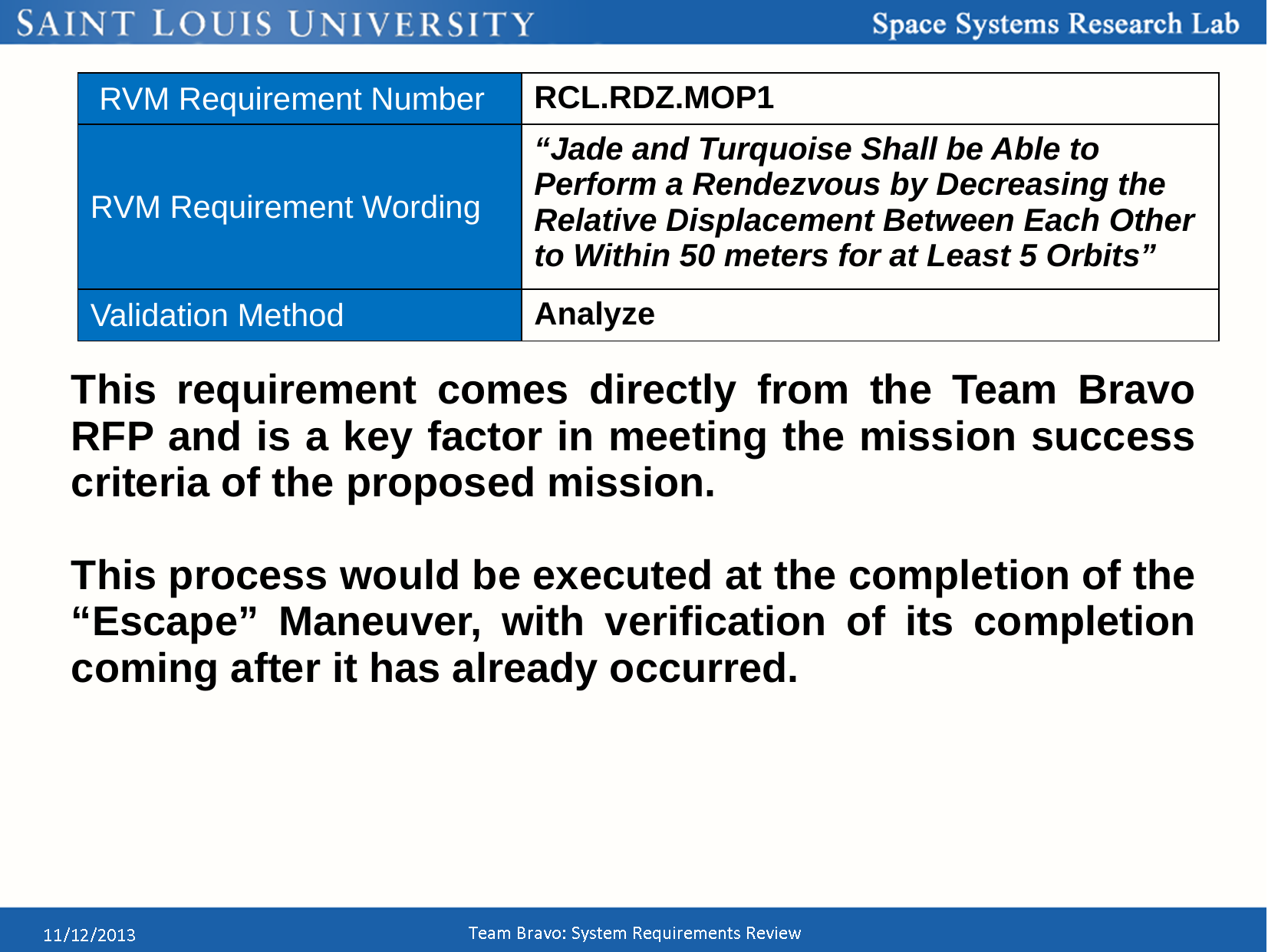

| RVM Requirement Number | RCL.RDZ.MOP1 |
| --- | --- |
| RVM Requirement Wording | “Jade and Turquoise Shall be Able to Perform a Rendezvous by Decreasing the Relative Displacement Between Each Other to Within 50 meters for at Least 5 Orbits” |
| Validation Method | Analyze |
This requirement comes directly from the Team Bravo RFP and is a key factor in meeting the mission success criteria of the proposed mission.

This process would be executed at the completion of the “Escape” Maneuver, with verification of its completion coming after it has already occurred.